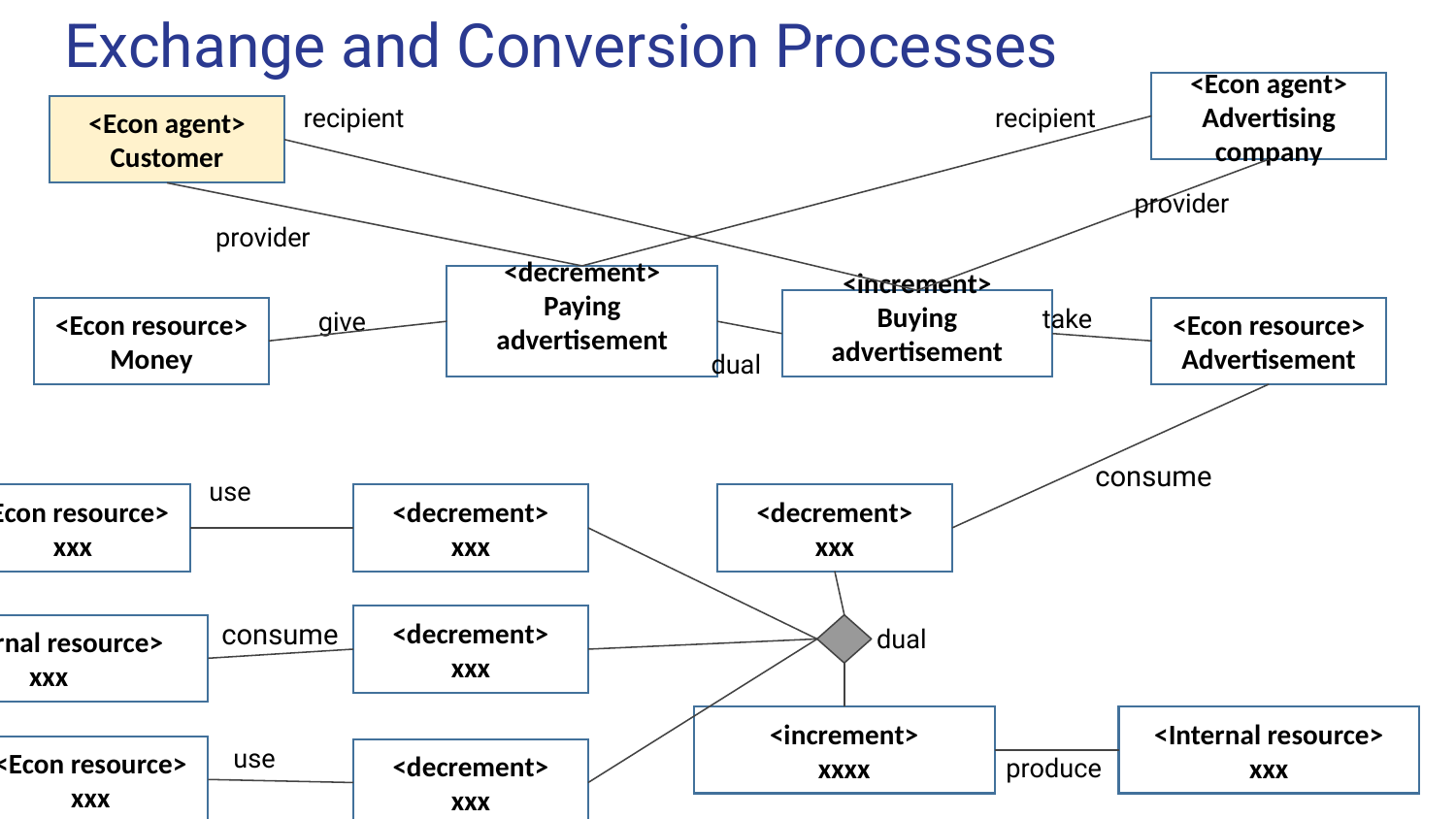

# Exchange and Conversion Processes
<Econ agent>
Advertising company
recipient
recipient
<Econ agent>
Customer
provider
provider
<decrement>
Paying advertisement

take
give
<increment>
Buying advertisement

<Econ resource>
Money
<Econ resource>
Advertisement
dual
consume
use
<Econ resource>
xxx
<decrement>
xxx
<decrement>
xxx
consume
<decrement>
xxx
dual

<Internal resource>
xxx
<increment>
xxxx
<Internal resource>
xxx
use
<Econ resource>
xxx
produce
<decrement>
xxx